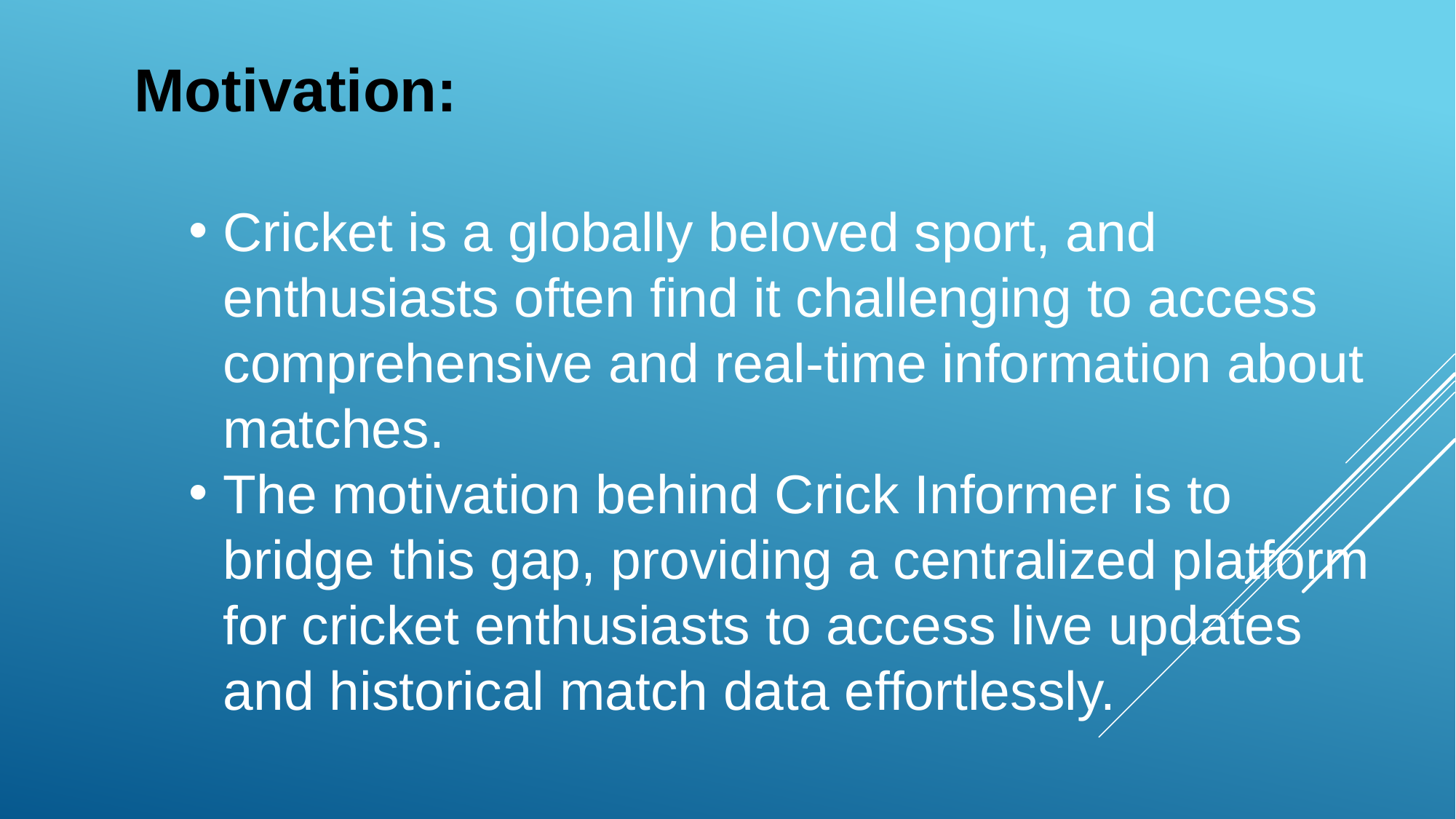

Motivation:

Cricket is a globally beloved sport, and enthusiasts often find it challenging to access comprehensive and real-time information about matches.
The motivation behind Crick Informer is to bridge this gap, providing a centralized platform for cricket enthusiasts to access live updates and historical match data effortlessly.